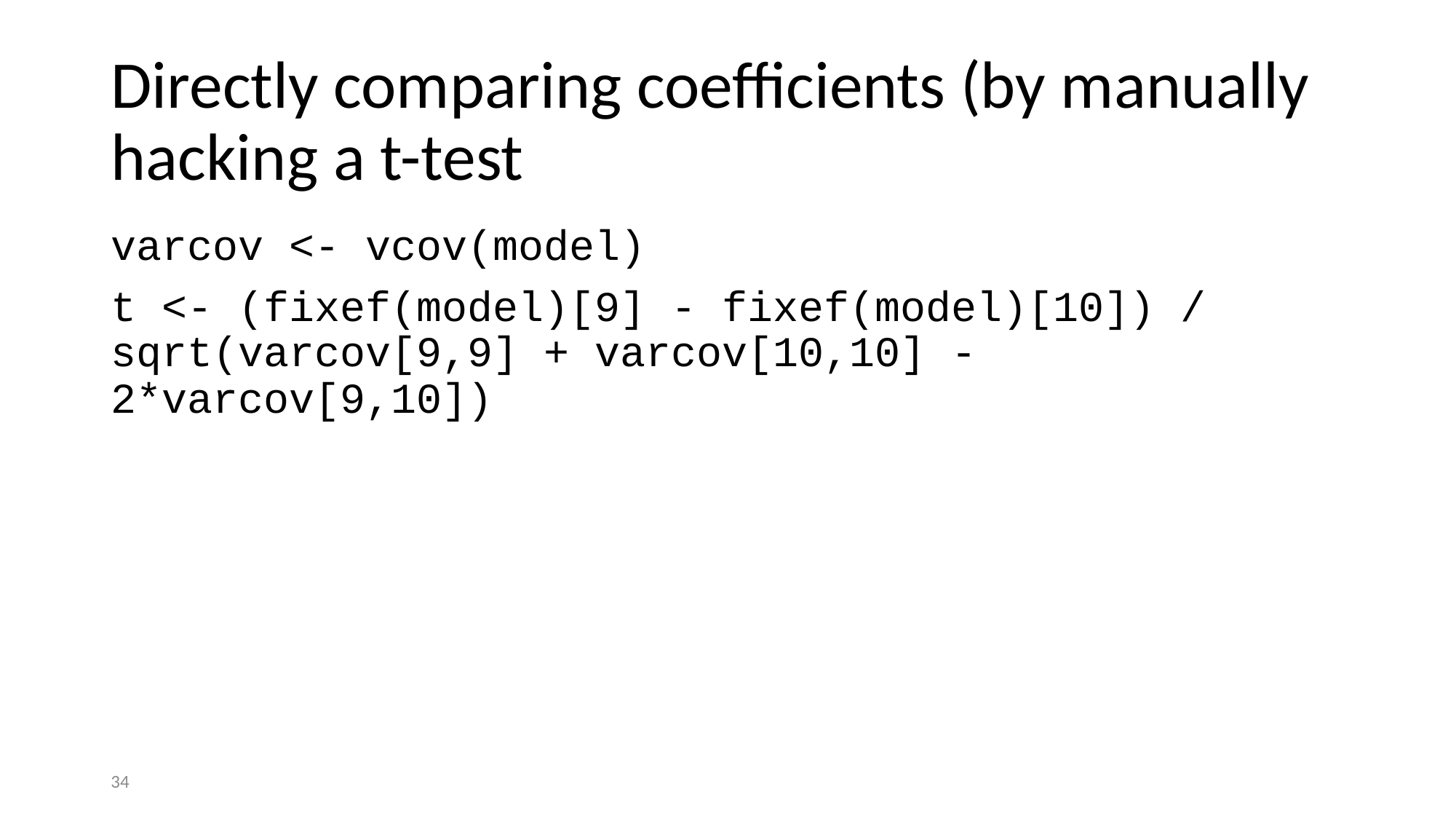

# Directly comparing coefficients (by manually hacking a t-test
varcov <- vcov(model)
t <- (fixef(model)[9] - fixef(model)[10]) / sqrt(varcov[9,9] + varcov[10,10] - 2*varcov[9,10])
34